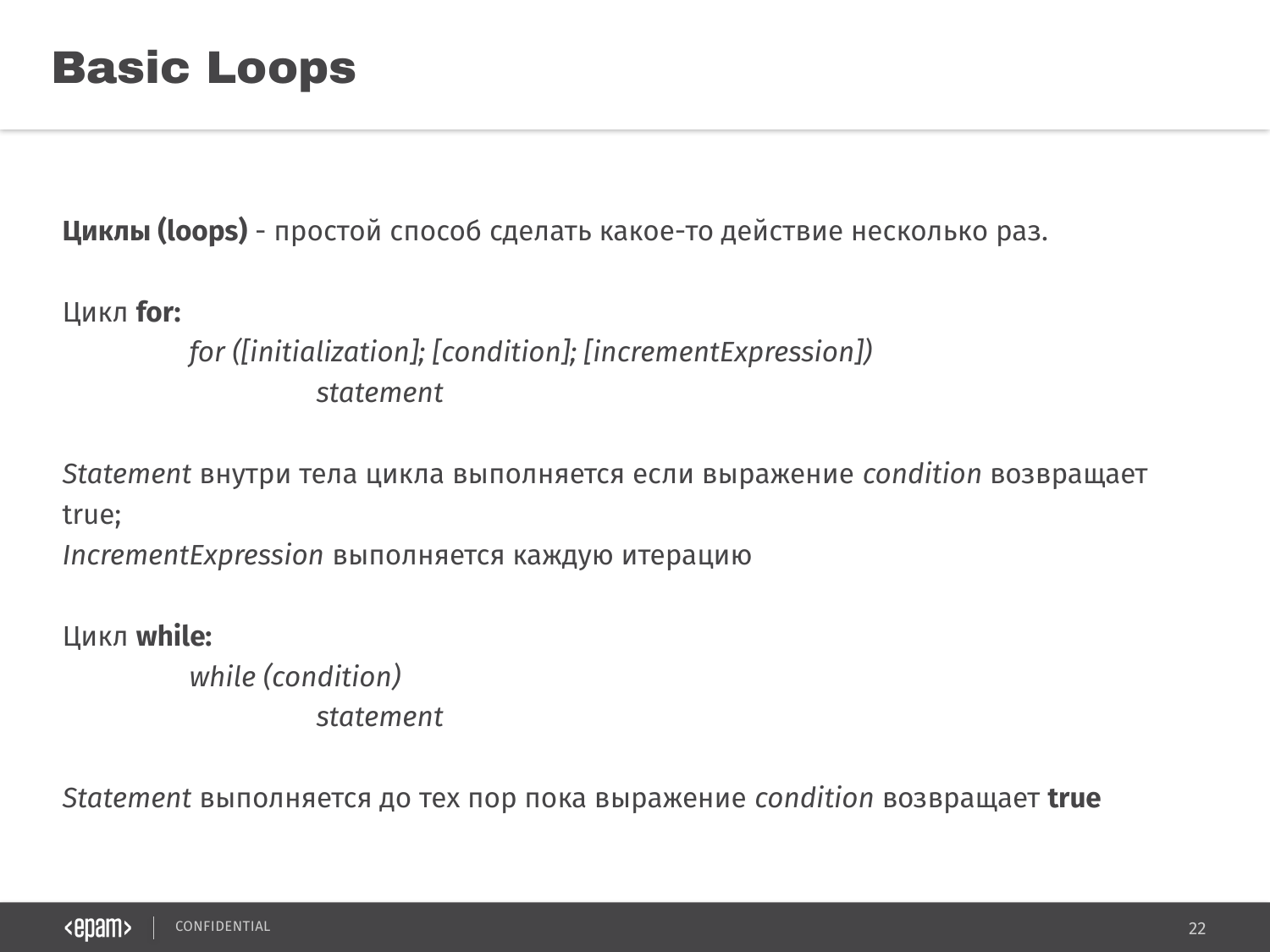

Basic Loops
Циклы (loops) - простой способ сделать какое-то действие несколько раз.

Цикл for:
	for ([initialization]; [condition]; [incrementExpression])
		statement

Statement внутри тела цикла выполняется если выражение condition возвращает true;
IncrementExpression выполняется каждую итерацию

Цикл while:
	while (condition)
		statement

Statement выполняется до тех пор пока выражение condition возвращает true